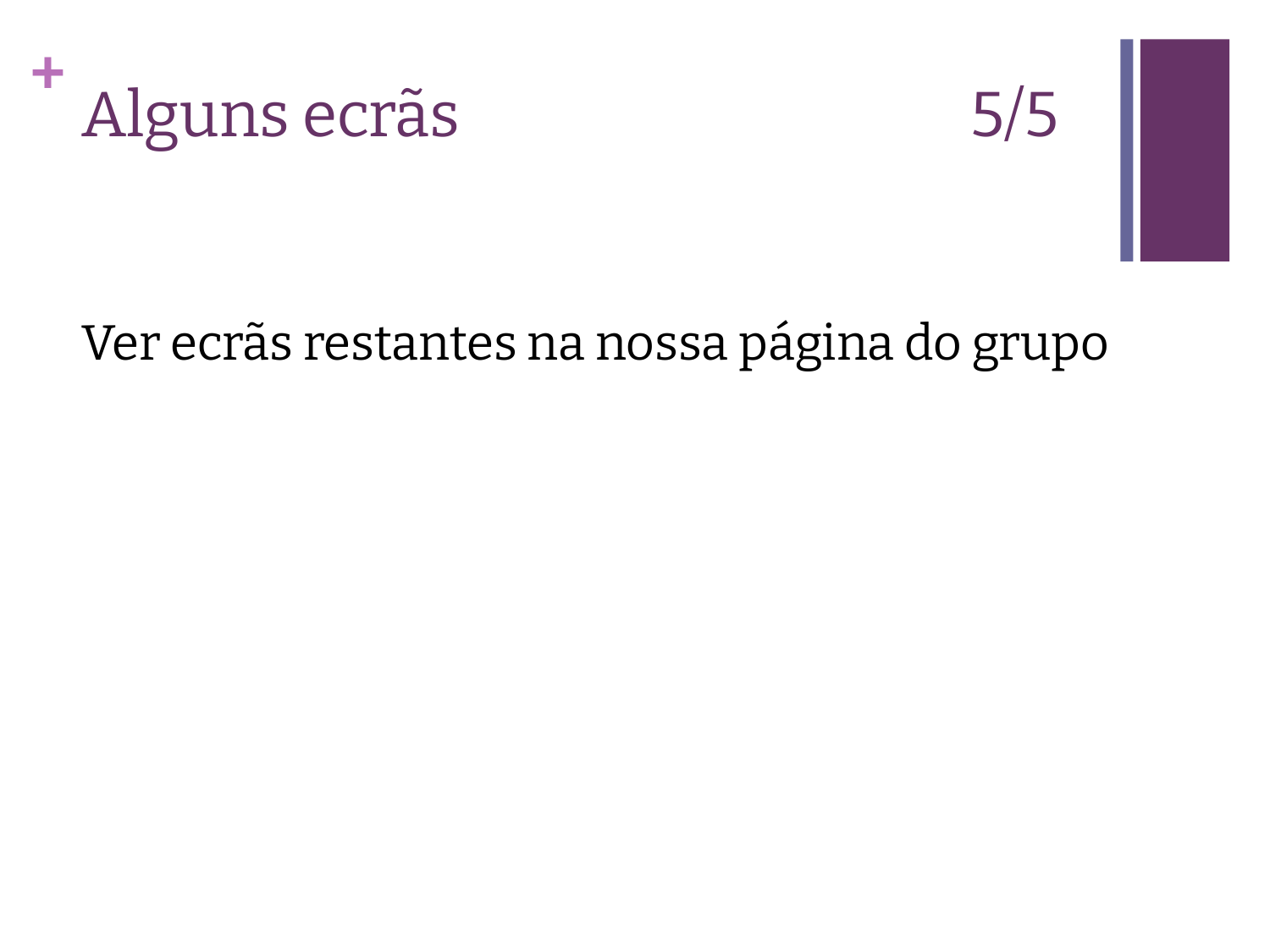

# Alguns ecrãs					5/5
Ver ecrãs restantes na nossa página do grupo